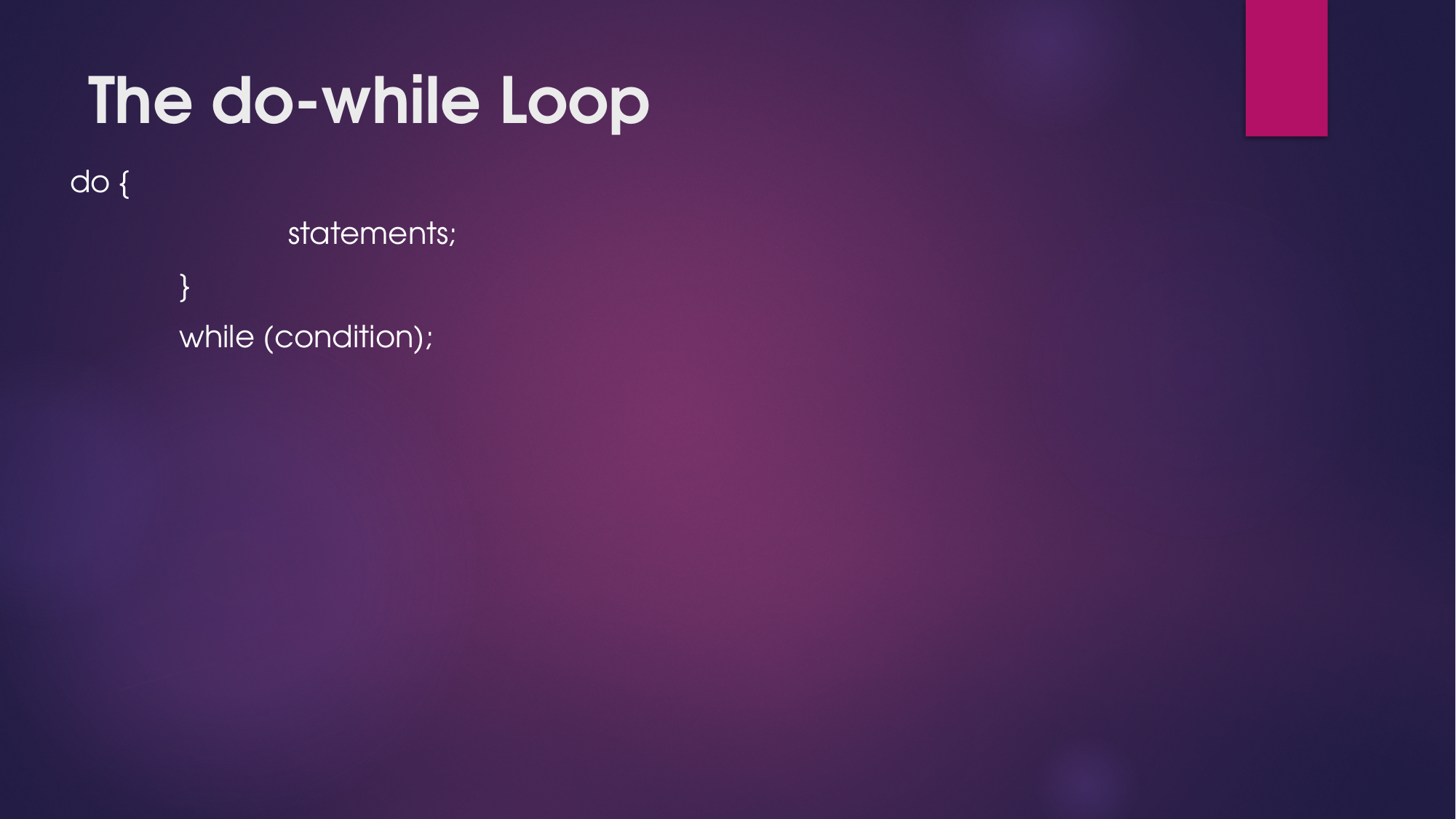

# The do-while Loop
do {
		statements;
	}
	while (condition);